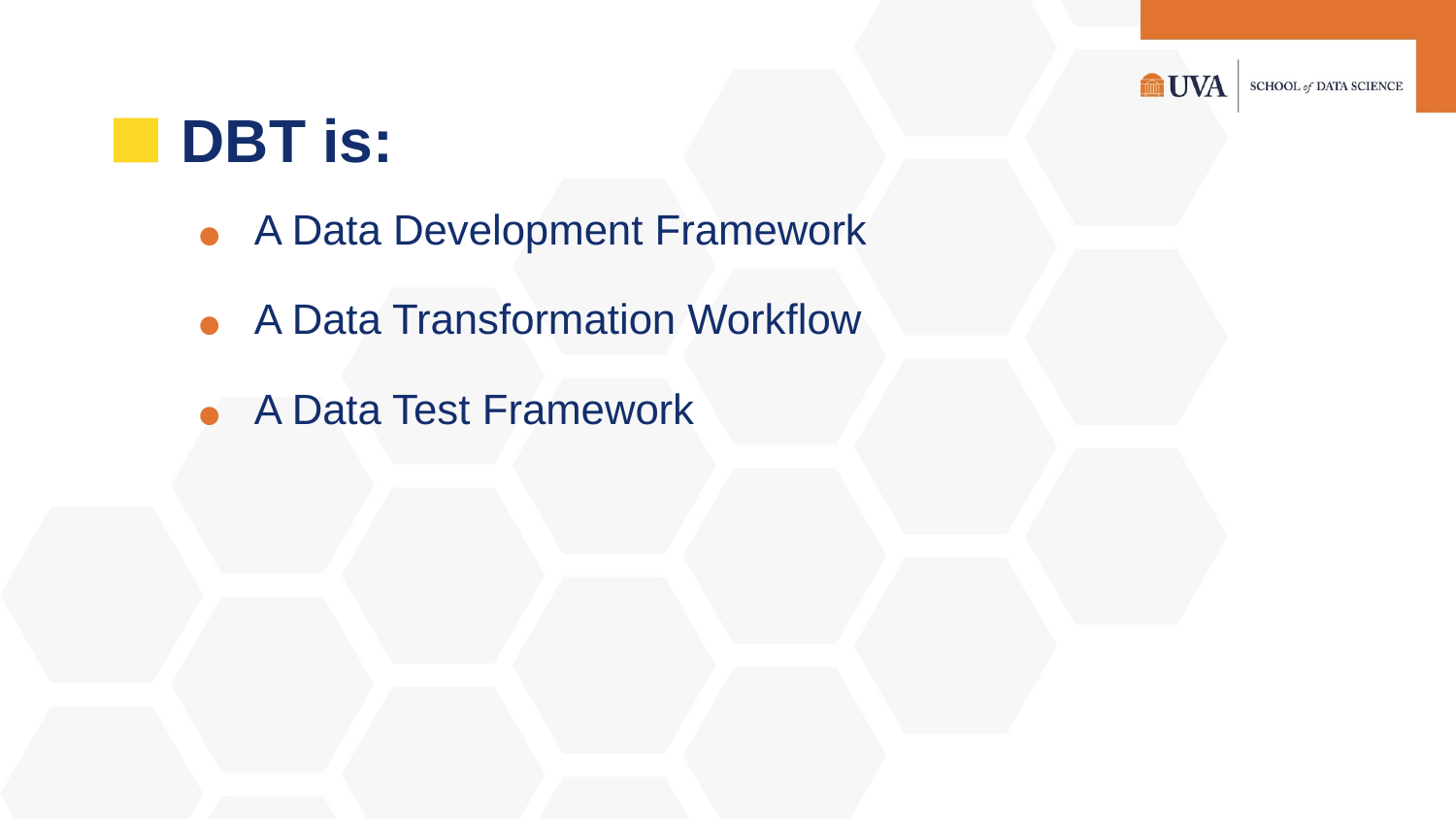

# DBT is:
A Data Development Framework

A Data Transformation Workflow

A Data Test Framework